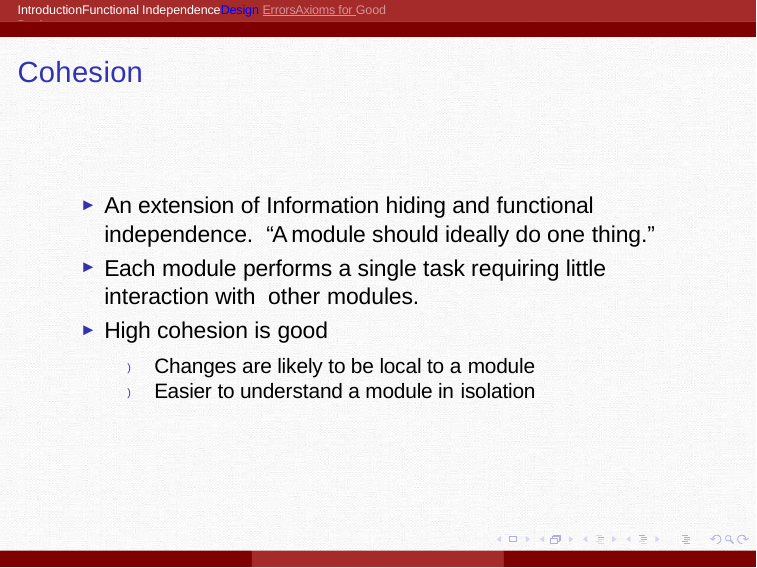

IntroductionFunctional IndependenceDesign ErrorsAxioms for Good Design

# Cohesion
An extension of Information hiding and functional independence.  “A module should ideally do one thing.”
Each module performs a single task requiring little interaction with  other modules.
High cohesion is good
) Changes are likely to be local to a module
) Easier to understand a module in isolation